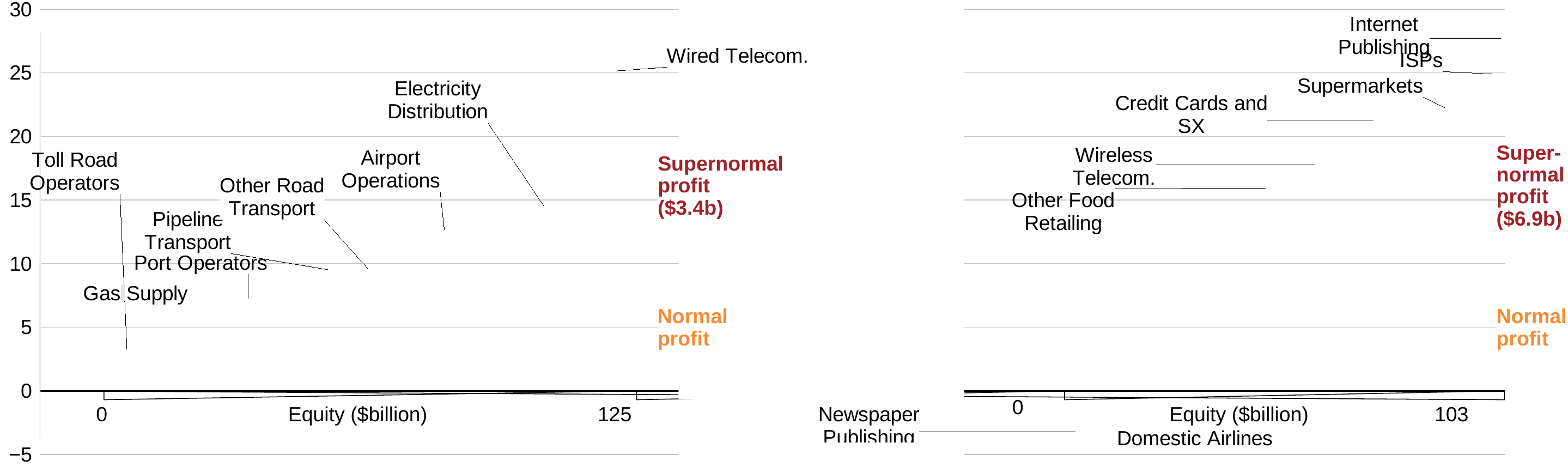

[unsupported chart]

Super-
normal
profit
($6.9b)
Supernormal
profit
($3.4b)

Normal
profit
Normal
profit
0
0
Equity ($billion)
125
Equity ($billion)
103